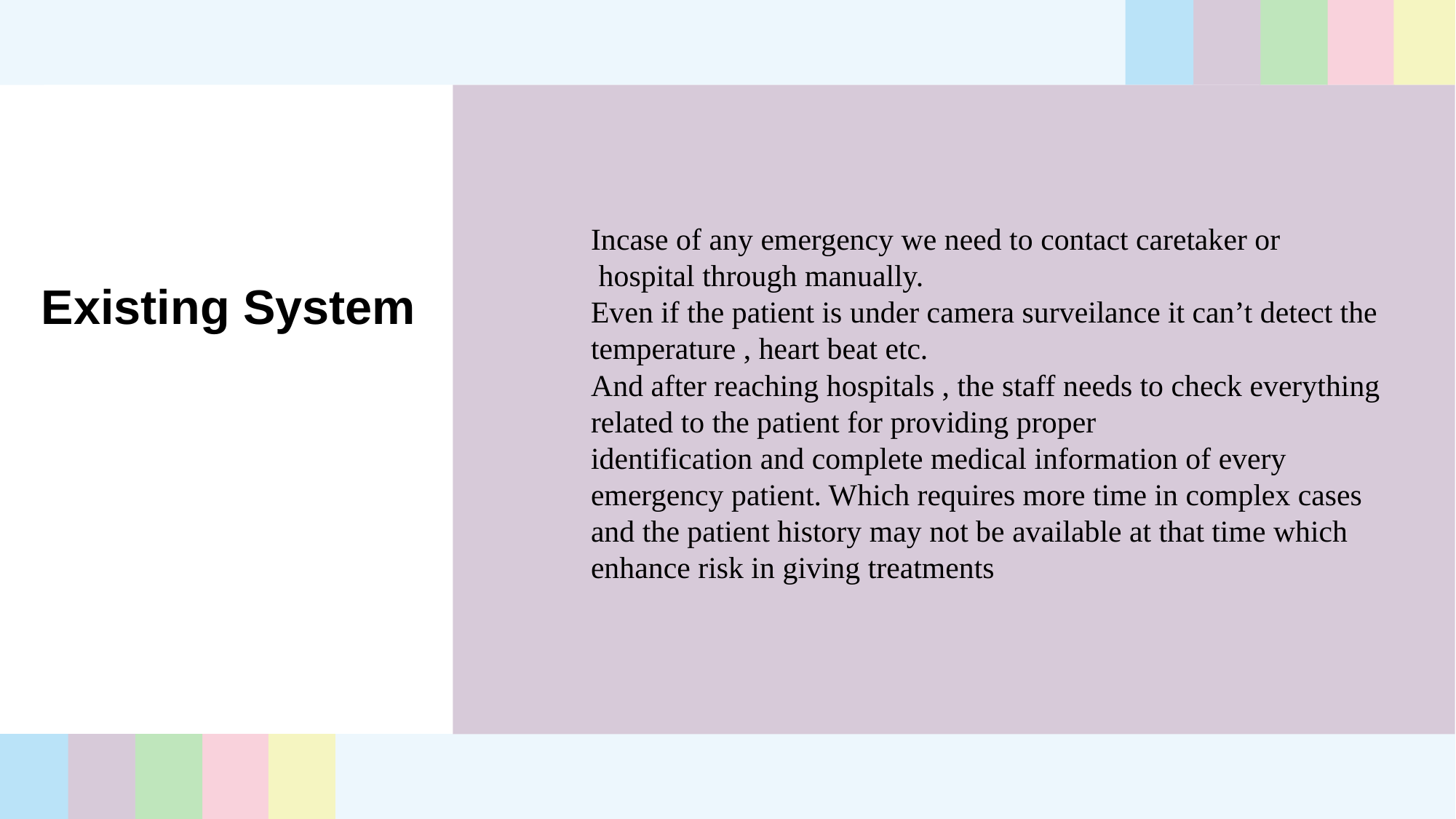

Incase of any emergency we need to contact caretaker or
 hospital through manually.
Even if the patient is under camera surveilance it can’t detect the temperature , heart beat etc.
And after reaching hospitals , the staff needs to check everything related to the patient for providing proper
identification and complete medical information of every
emergency patient. Which requires more time in complex cases and the patient history may not be available at that time which enhance risk in giving treatments

Existing System